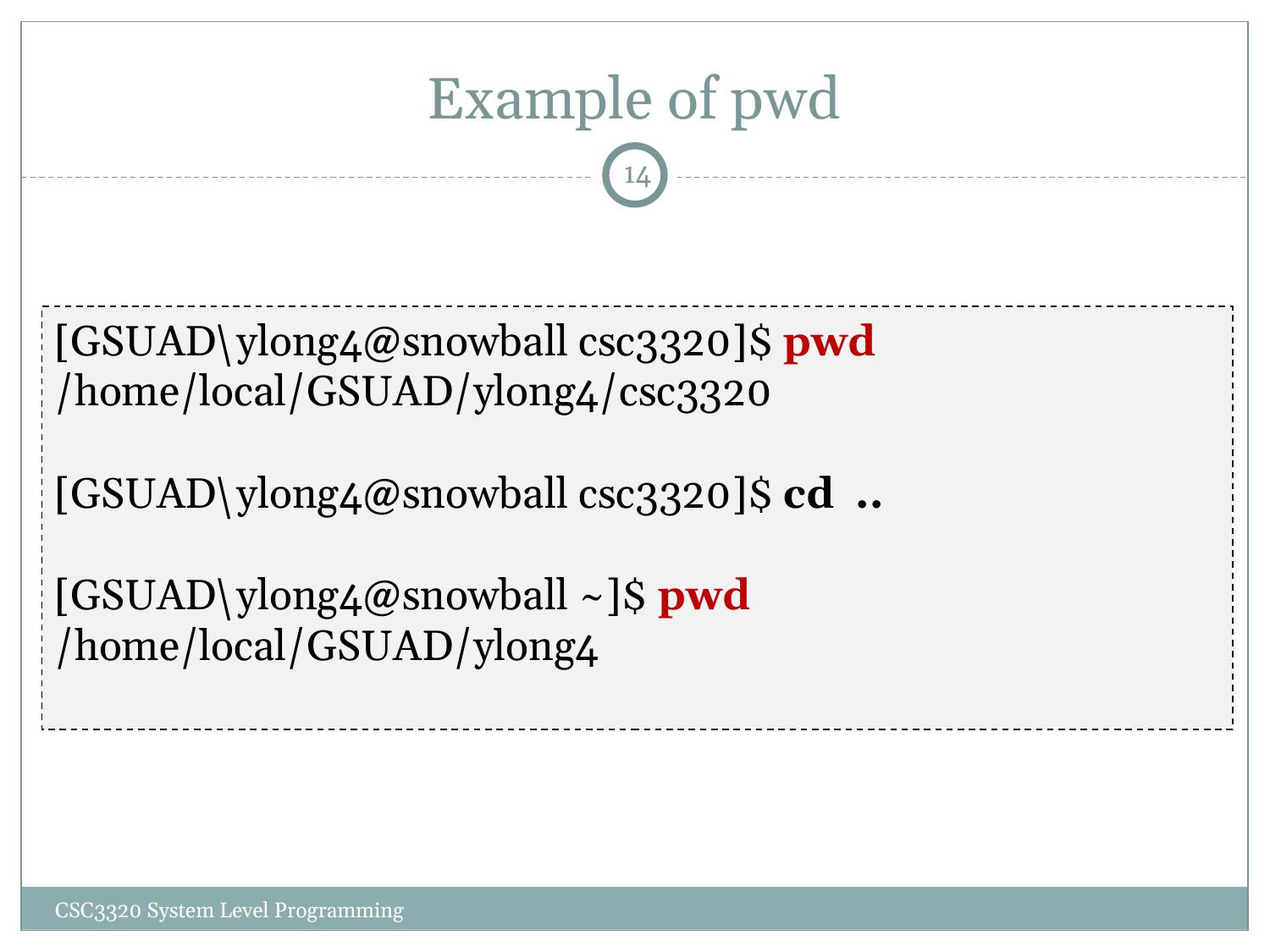

# Example of pwd
14
[GSUAD\ylong4@snowball csc3320]$ pwd
/home/local/GSUAD/ylong4/csc3320

[GSUAD\ylong4@snowball csc3320]$ cd  ..

[GSUAD\ylong4@snowball ~]$ pwd
/home/local/GSUAD/ylong4

CSC3320 System Level Programming